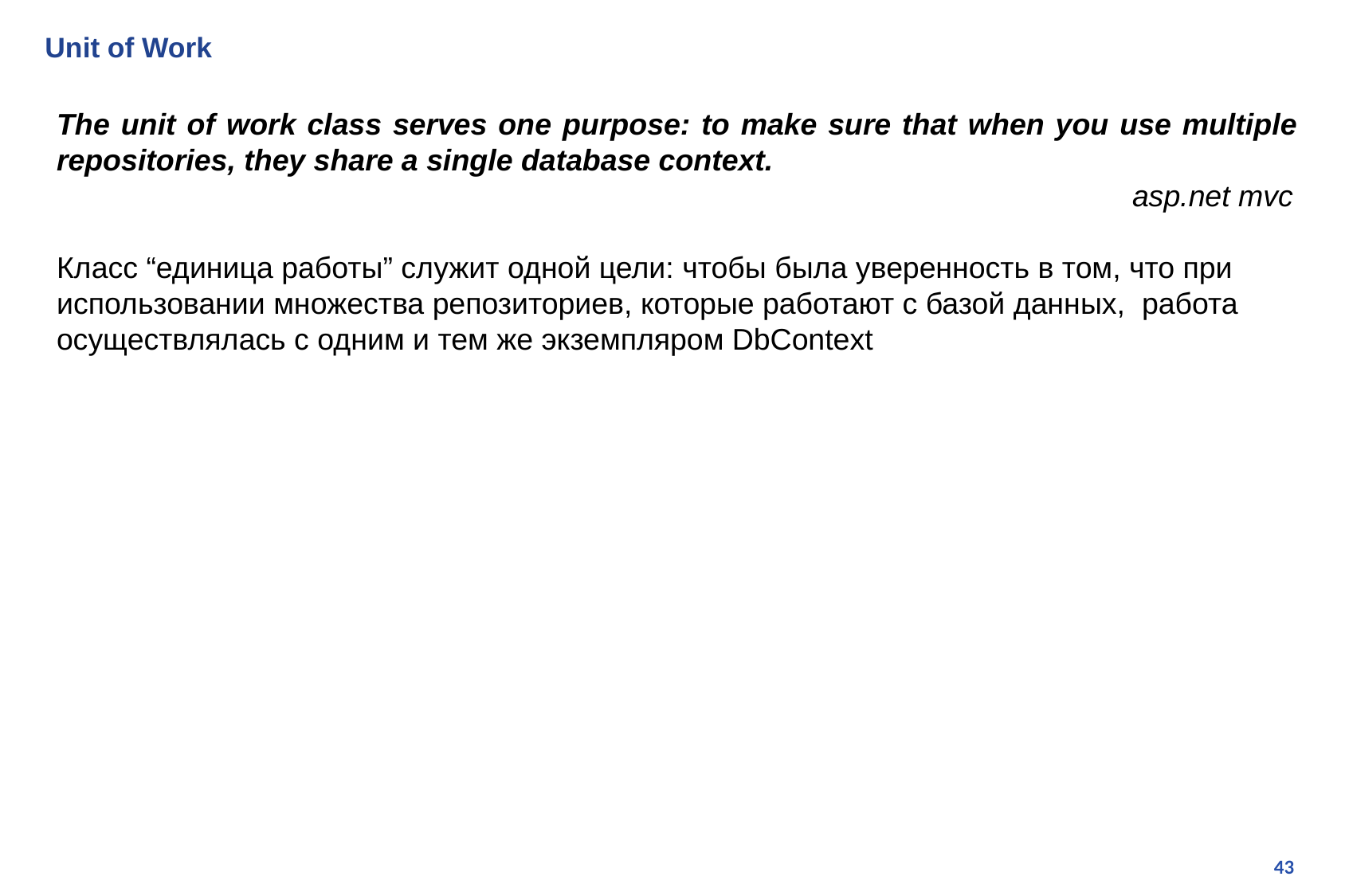

# Unit of Work
The unit of work class serves one purpose: to make sure that when you use multiple repositories, they share a single database context.
									asp.net mvc

Класс “единица работы” служит одной цели: чтобы была уверенность в том, что при использовании множества репозиториев, которые работают с базой данных,  работа осуществлялась с одним и тем же экземпляром DbContext